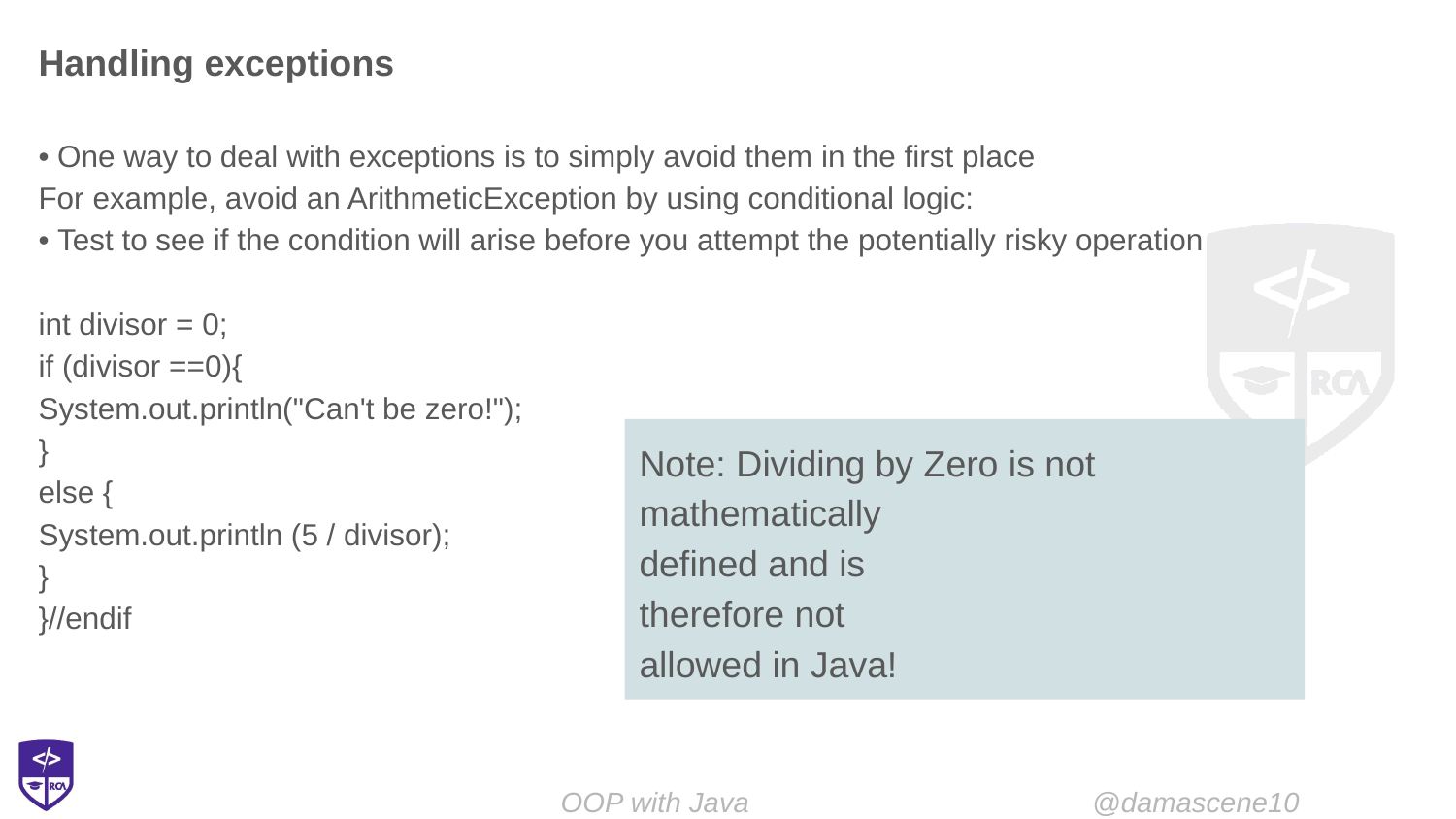

# Handling exceptions
• One way to deal with exceptions is to simply avoid them in the first place
For example, avoid an ArithmeticException by using conditional logic:
• Test to see if the condition will arise before you attempt the potentially risky operation

int divisor = 0;
if (divisor ==0){
System.out.println("Can't be zero!");
}
else {
System.out.println (5 / divisor);
}
}//endif

Note: Dividing by Zero is not
mathematically
defined and is
therefore not
allowed in Java!